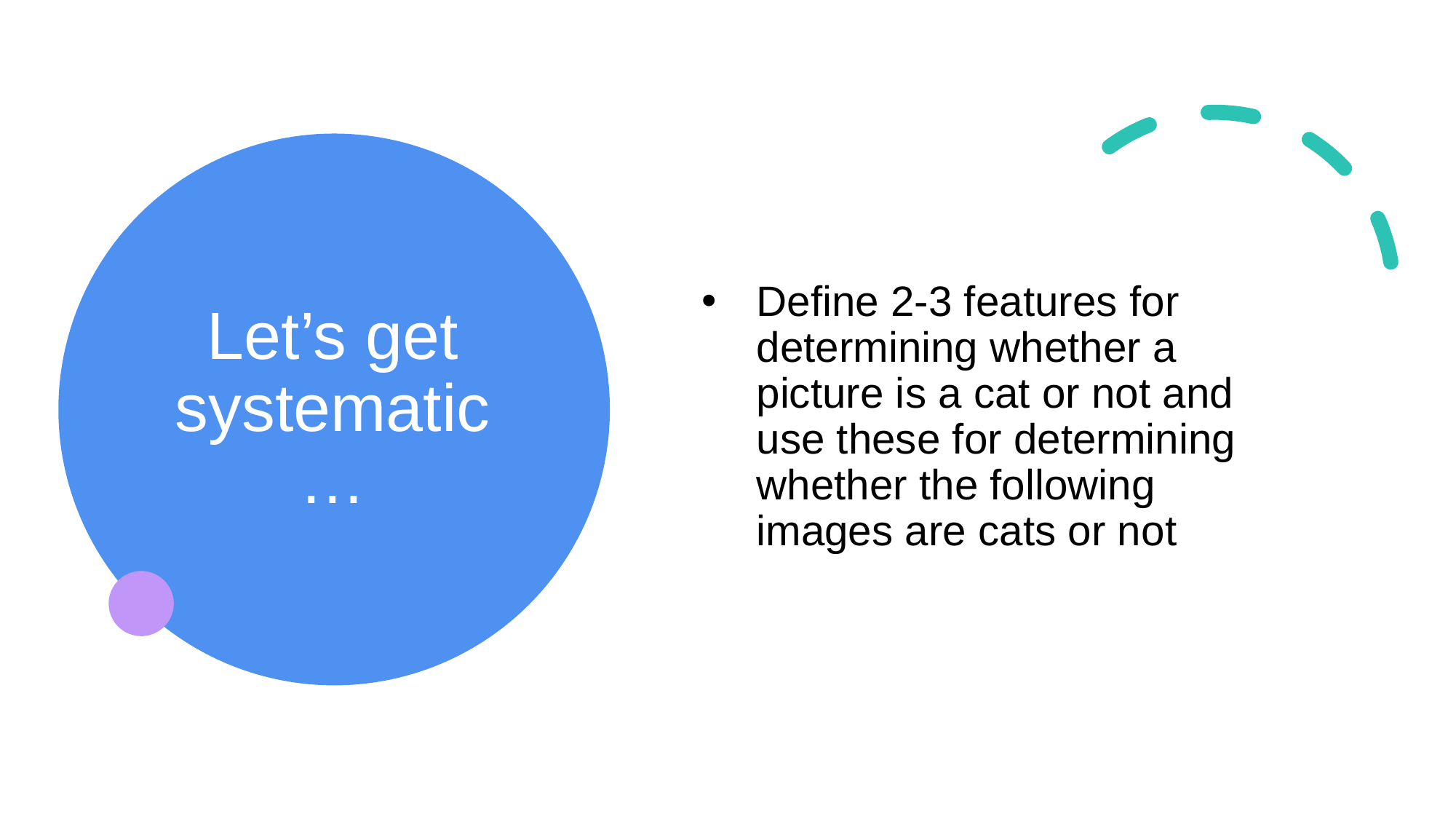

# Let’s get systematic…
Define 2-3 features for determining whether a picture is a cat or not and use these for determining whether the following images are cats or not